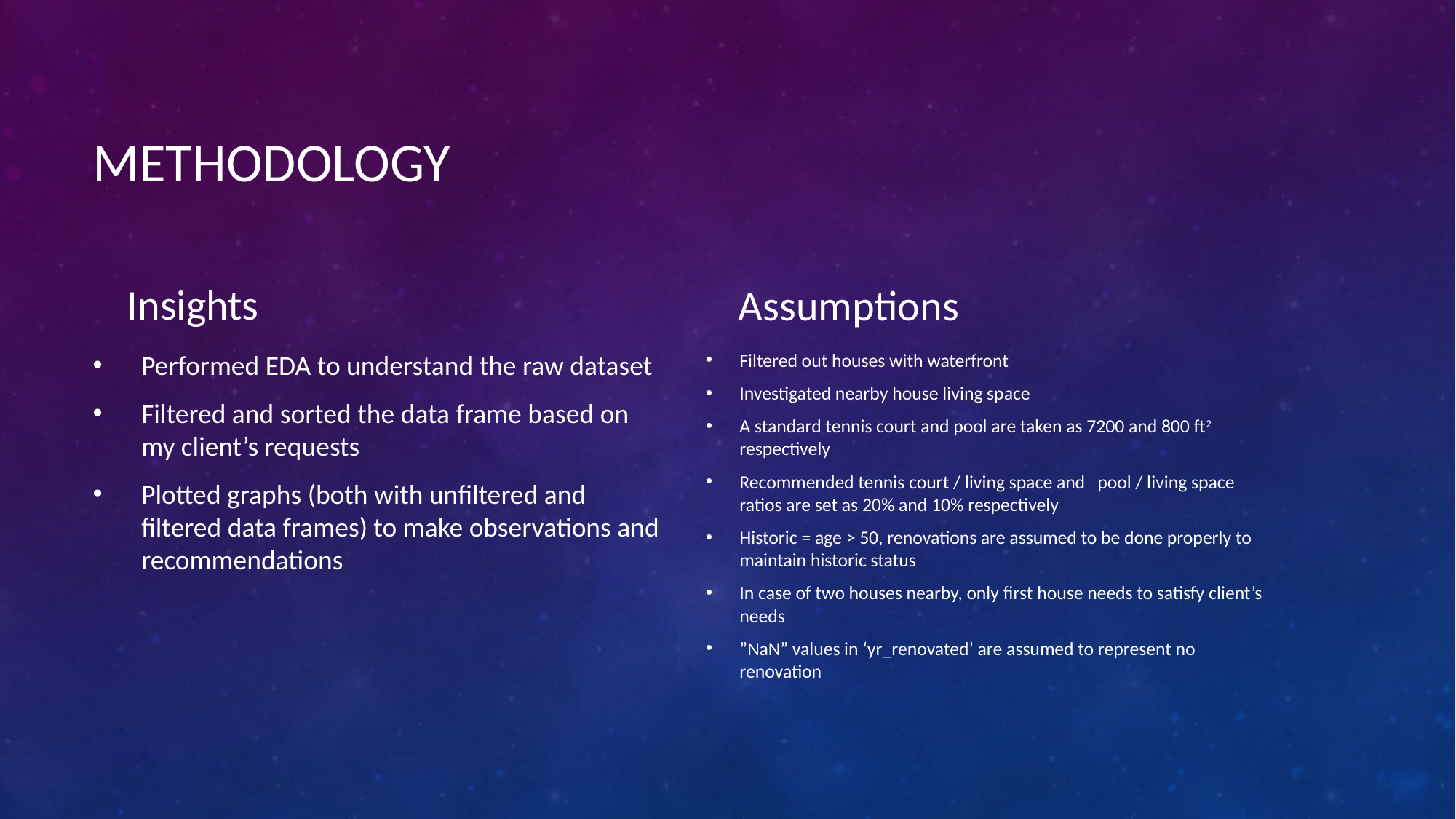

# Methodology
Insights
Assumptions
Performed EDA to understand the raw dataset
Filtered and sorted the data frame based on my client’s requests
Plotted graphs (both with unfiltered and filtered data frames) to make observations and recommendations
Filtered out houses with waterfront
Investigated nearby house living space
A standard tennis court and pool are taken as 7200 and 800 ft2 respectively
Recommended tennis court / living space and   pool / living space ratios are set as 20% and 10% respectively
Historic = age > 50, renovations are assumed to be done properly to maintain historic status
In case of two houses nearby, only first house needs to satisfy client’s needs
”NaN” values in ‘yr_renovated’ are assumed to represent no renovation